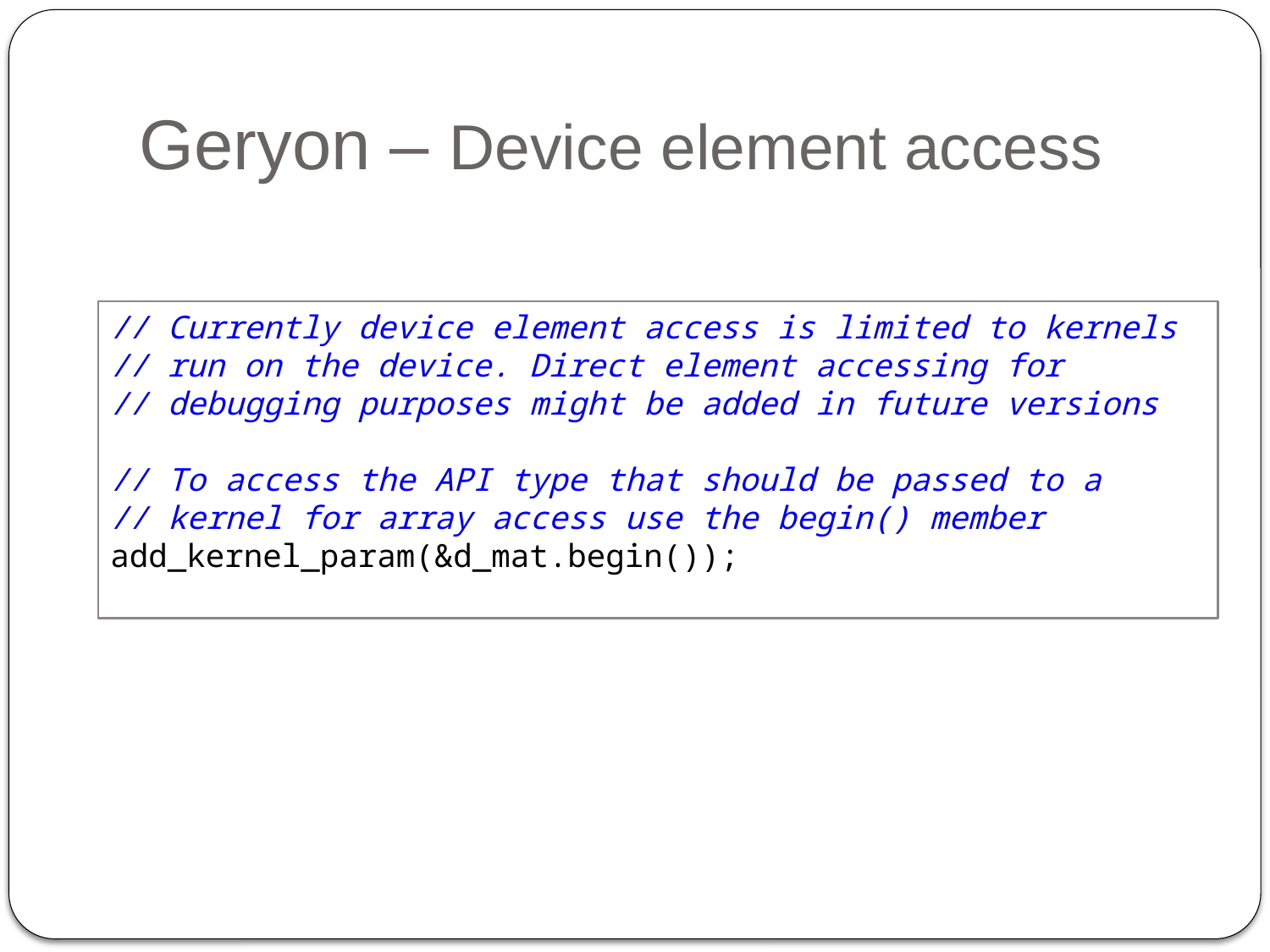

# Geryon – Device element access
// Currently device element access is limited to kernels
// run on the device. Direct element accessing for
// debugging purposes might be added in future versions

// To access the API type that should be passed to a
// kernel for array access use the begin() member
add_kernel_param(&d_mat.begin());